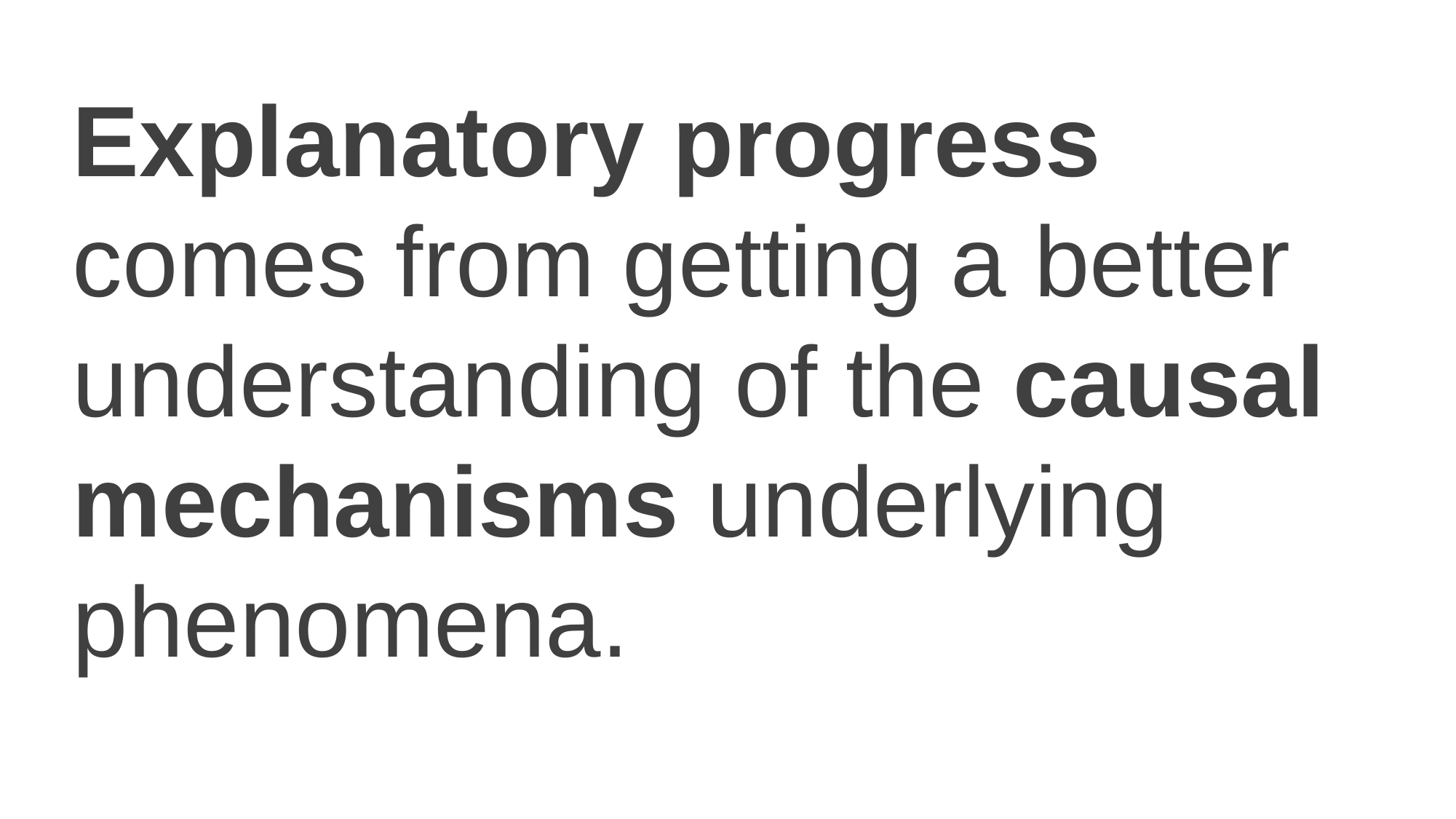

Explanatory progress comes from getting a better understanding of the causal mechanisms underlying phenomena.